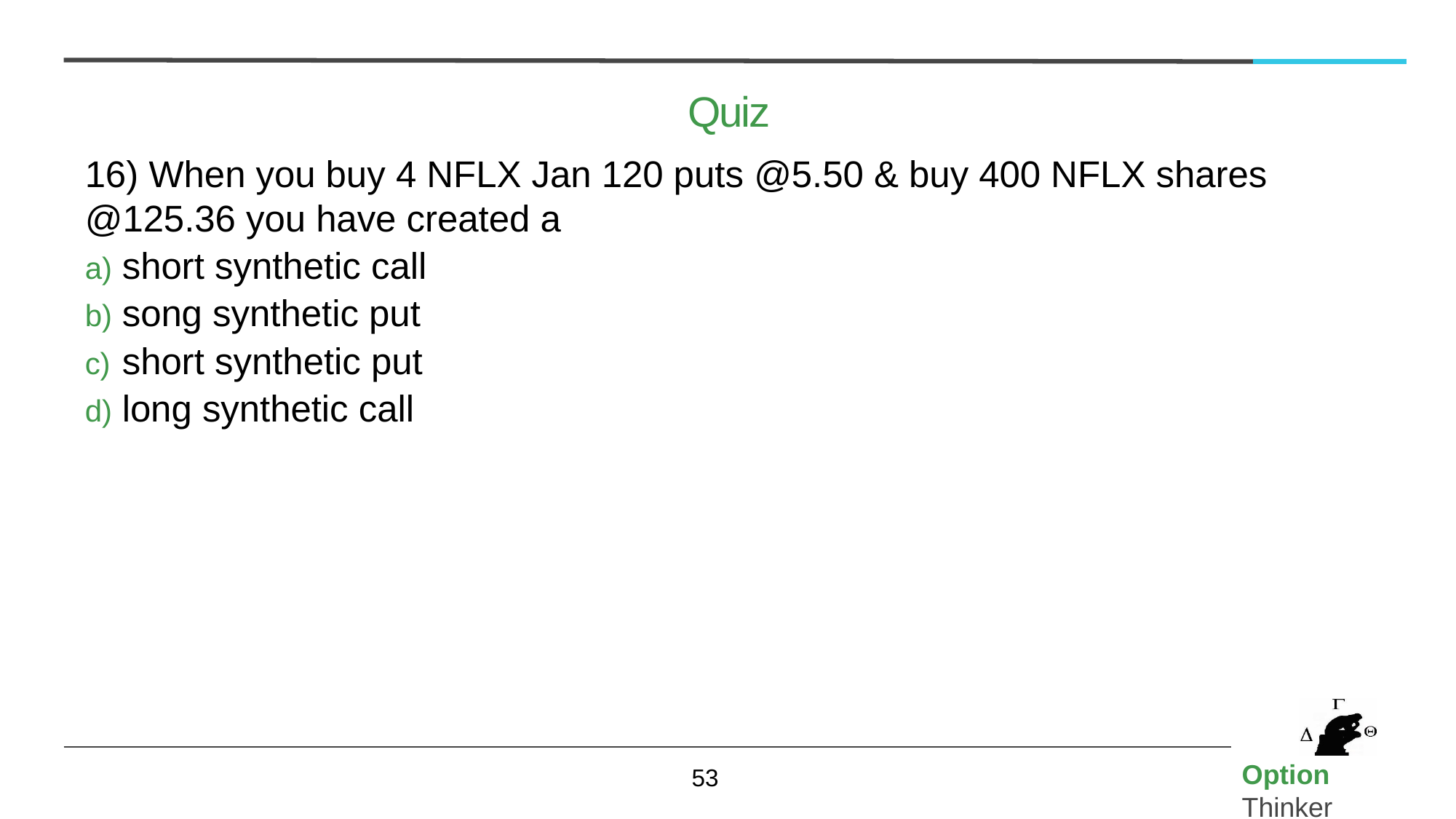

# Quiz
16) When you buy 4 NFLX Jan 120 puts @5.50 & buy 400 NFLX shares @125.36 you have created a
short synthetic call
song synthetic put
short synthetic put
long synthetic call